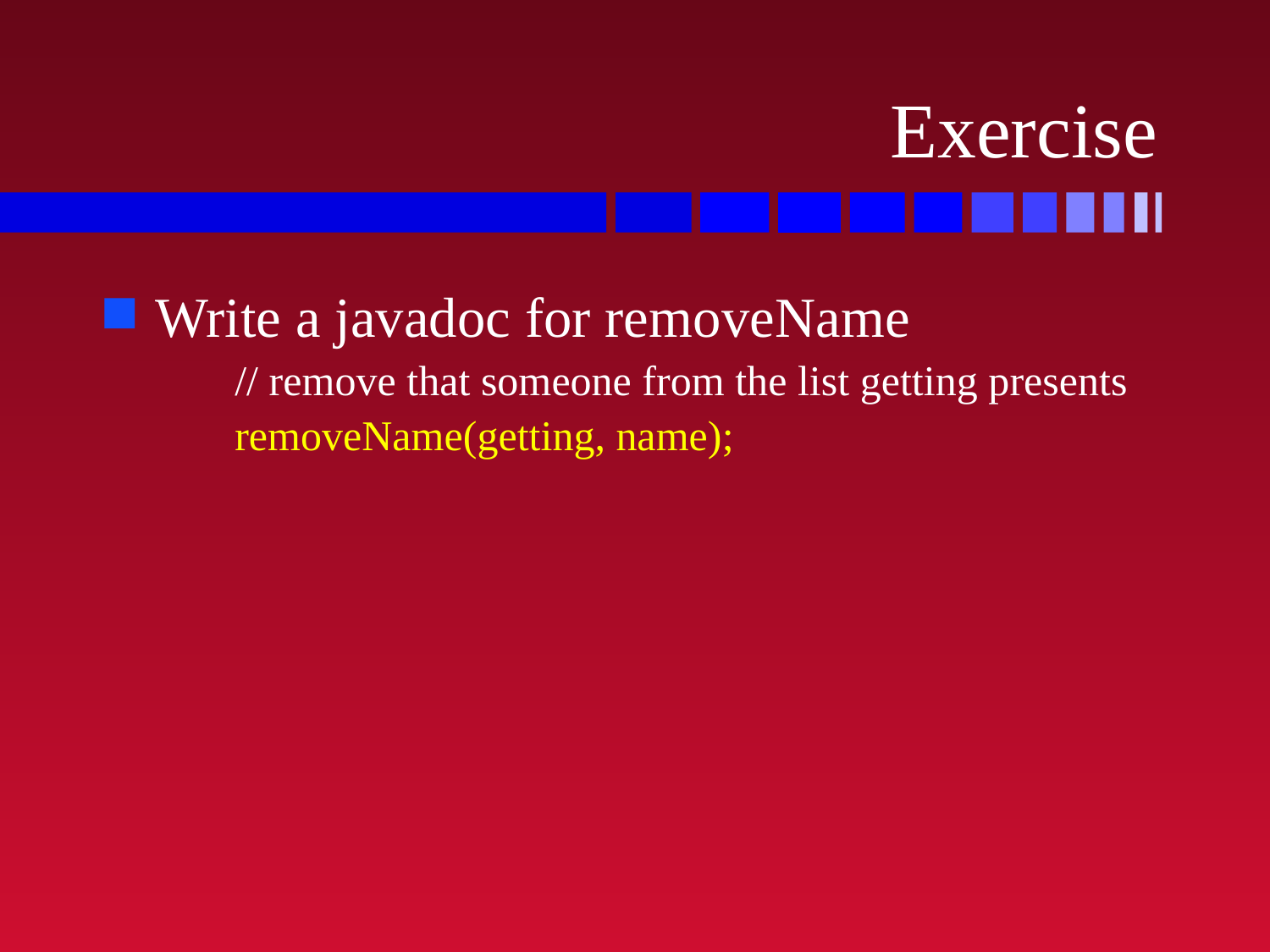

# Exercise
Write a javadoc for removeName
// remove that someone from the list getting presents
removeName(getting, name);